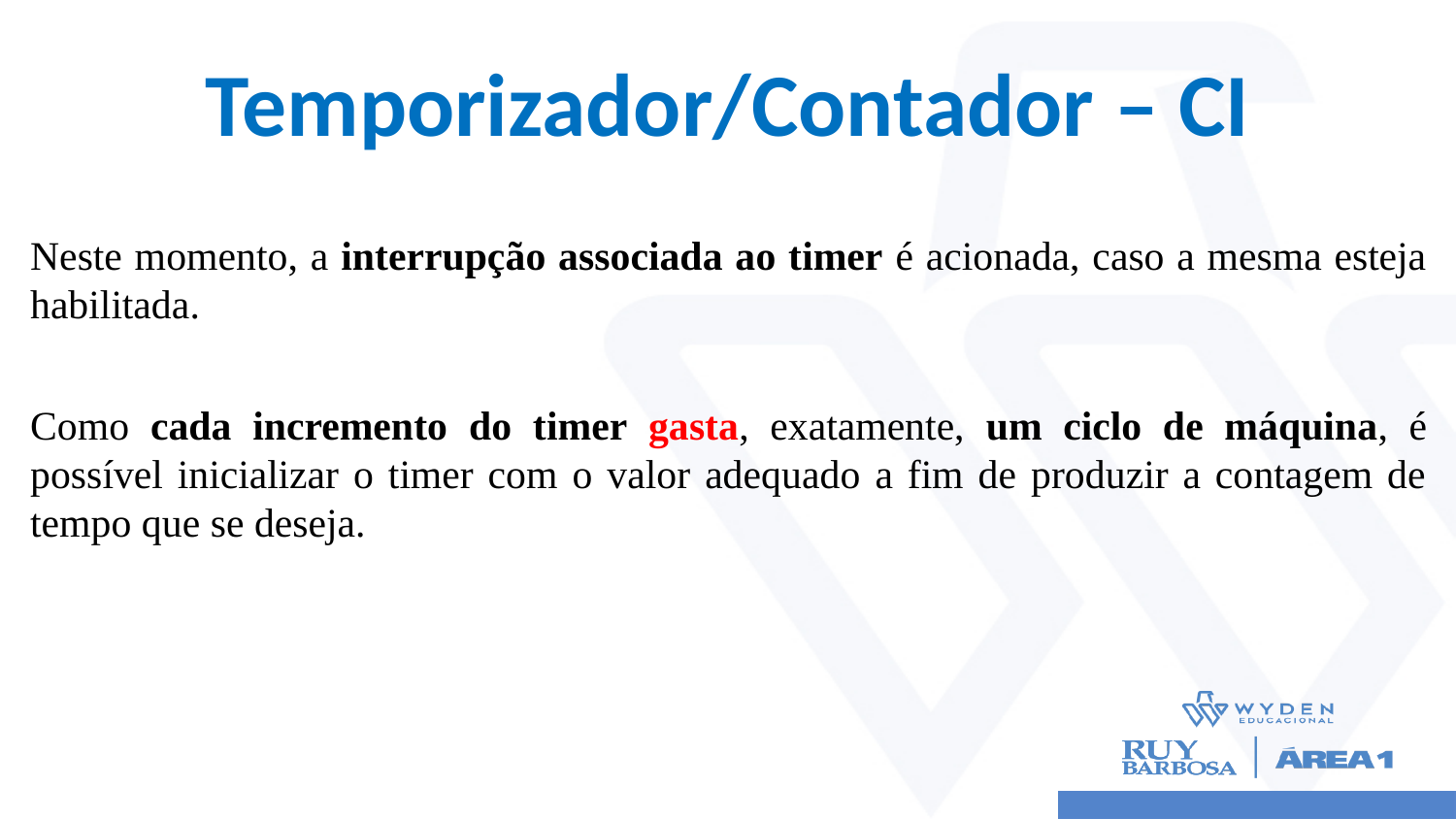

# Temporizador/Contador – CI
Neste momento, a interrupção associada ao timer é acionada, caso a mesma esteja habilitada.

Como cada incremento do timer gasta, exatamente, um ciclo de máquina, é possível inicializar o timer com o valor adequado a fim de produzir a contagem de tempo que se deseja.